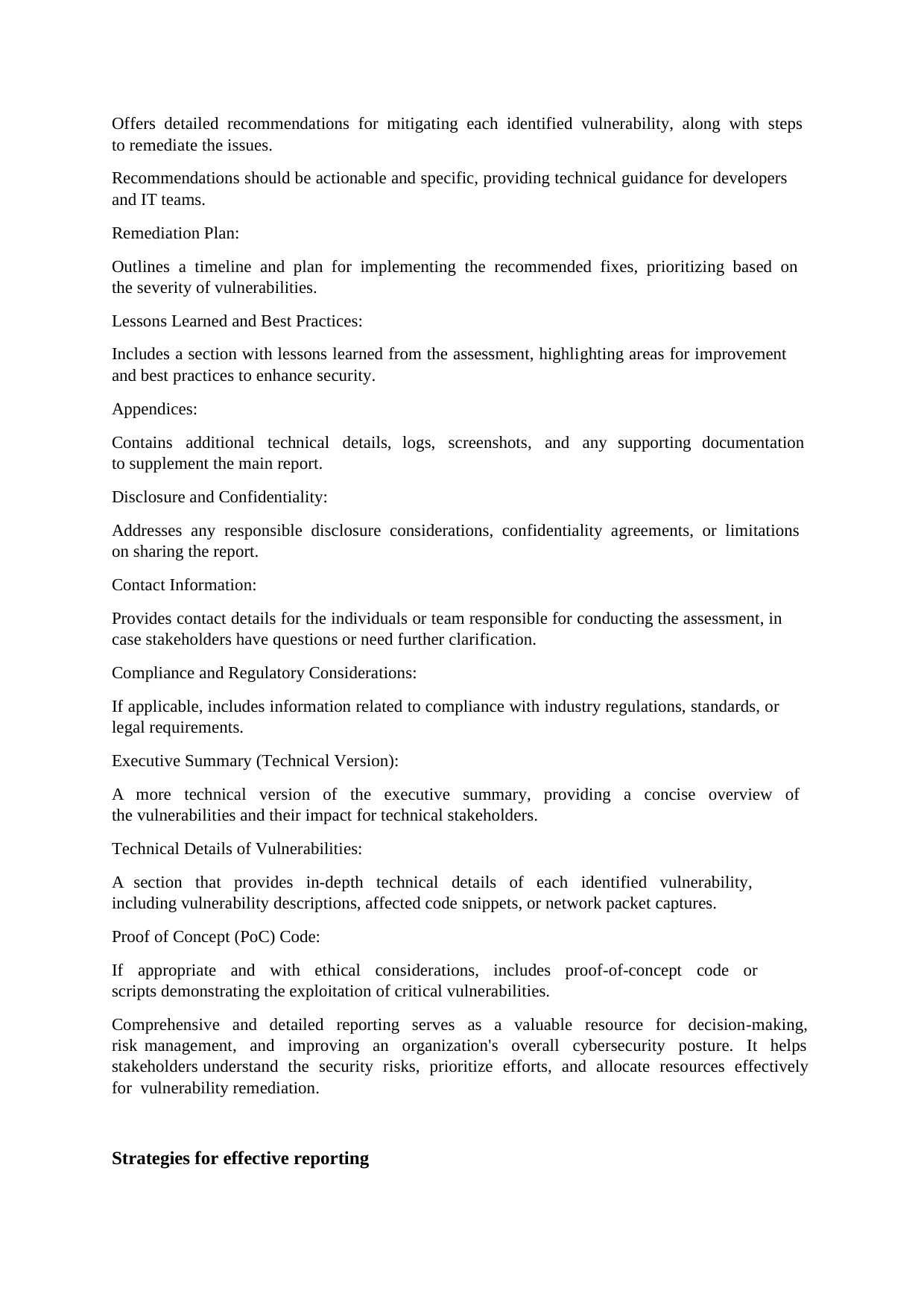

Offers  detailed  recommendations  for  mitigating  each  identified  vulnerability,  along  with  steps  to remediate the issues.
Recommendations should be actionable and specific, providing technical guidance for developers and IT teams.
Remediation Plan:
Outlines  a  timeline  and  plan  for  implementing  the  recommended  fixes,  prioritizing  based  on  the severity of vulnerabilities.
Lessons Learned and Best Practices:
Includes a section with lessons learned from the assessment, highlighting areas for improvement and best practices to enhance security.
Appendices:
Contains   additional   technical   details,  logs,   screenshots,   and   any  supporting  documentation   to supplement the main report.
Disclosure and Confidentiality:
Addresses  any  responsible  disclosure  considerations,  confidentiality  agreements,  or  limitations  on sharing the report.
Contact Information:
Provides contact details for the individuals or team responsible for conducting the assessment, in case stakeholders have questions or need further clarification.
Compliance and Regulatory Considerations:
If applicable, includes information related to compliance with industry regulations, standards, or legal requirements.
Executive Summary (Technical Version):
A   more   technical   version   of   the   executive   summary,   providing   a   concise   overview   of   the vulnerabilities and their impact for technical stakeholders.
Technical Details of Vulnerabilities:
A  section   that   provides   in-depth   technical   details   of   each   identified   vulnerability,   including vulnerability descriptions, affected code snippets, or network packet captures.
Proof of Concept (PoC) Code:
If   appropriate   and   with   ethical   considerations,   includes   proof-of-concept   code   or   scripts demonstrating the exploitation of critical vulnerabilities.
Comprehensive  and  detailed  reporting  serves  as  a  valuable  resource  for  decision-making,  risk management,  and  improving  an  organization's  overall  cybersecurity  posture.  It  helps  stakeholders understand  the  security  risks,  prioritize  efforts,  and  allocate  resources  effectively  for  vulnerability remediation.

Strategies for effective reporting